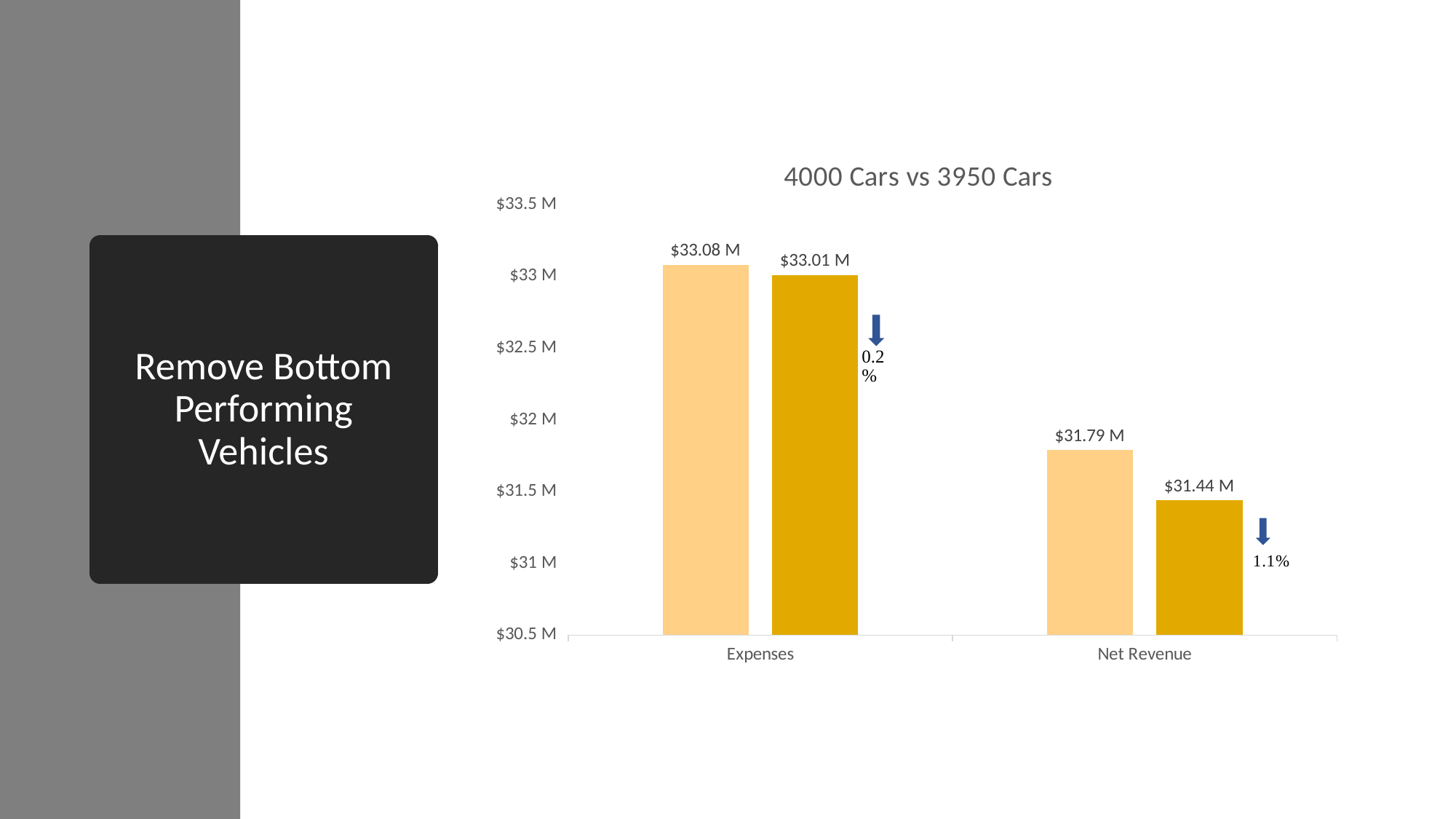

### Chart: 4000 Cars vs 3950 Cars

| Category | Baseline  | Strategy 1 |
|---|---|---|
| Expenses | 33080000.0 | 33010000.0 |
| Net Revenue | 31790000.0 | 31440000.0 |
# Remove Bottom Performing Vehicles